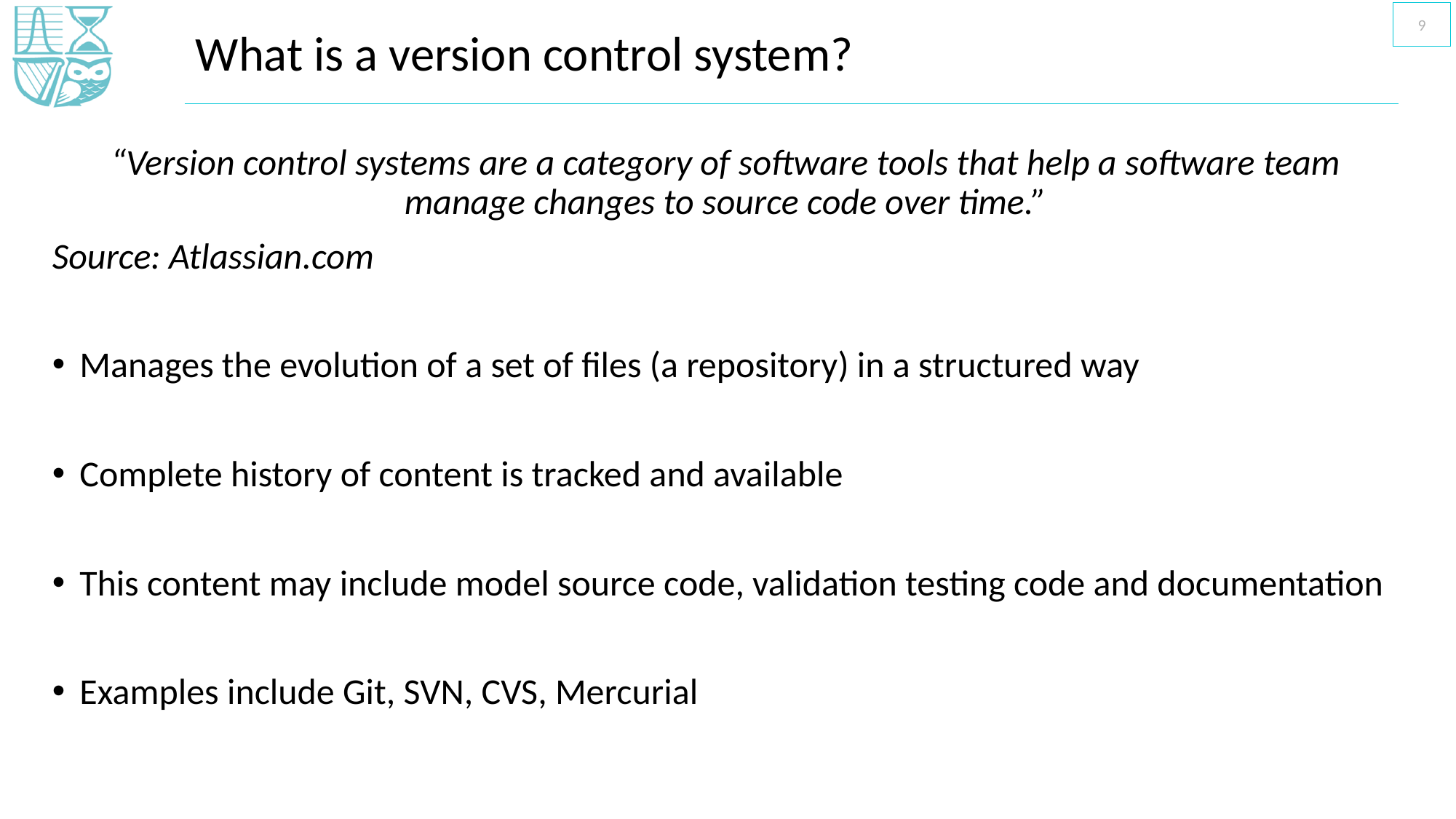

9
# What is a version control system?
“Version control systems are a category of software tools that help a software team manage changes to source code over time.”
Source: Atlassian.com

Manages the evolution of a set of files (a repository) in a structured way

Complete history of content is tracked and available

This content may include model source code, validation testing code and documentation

Examples include Git, SVN, CVS, Mercurial